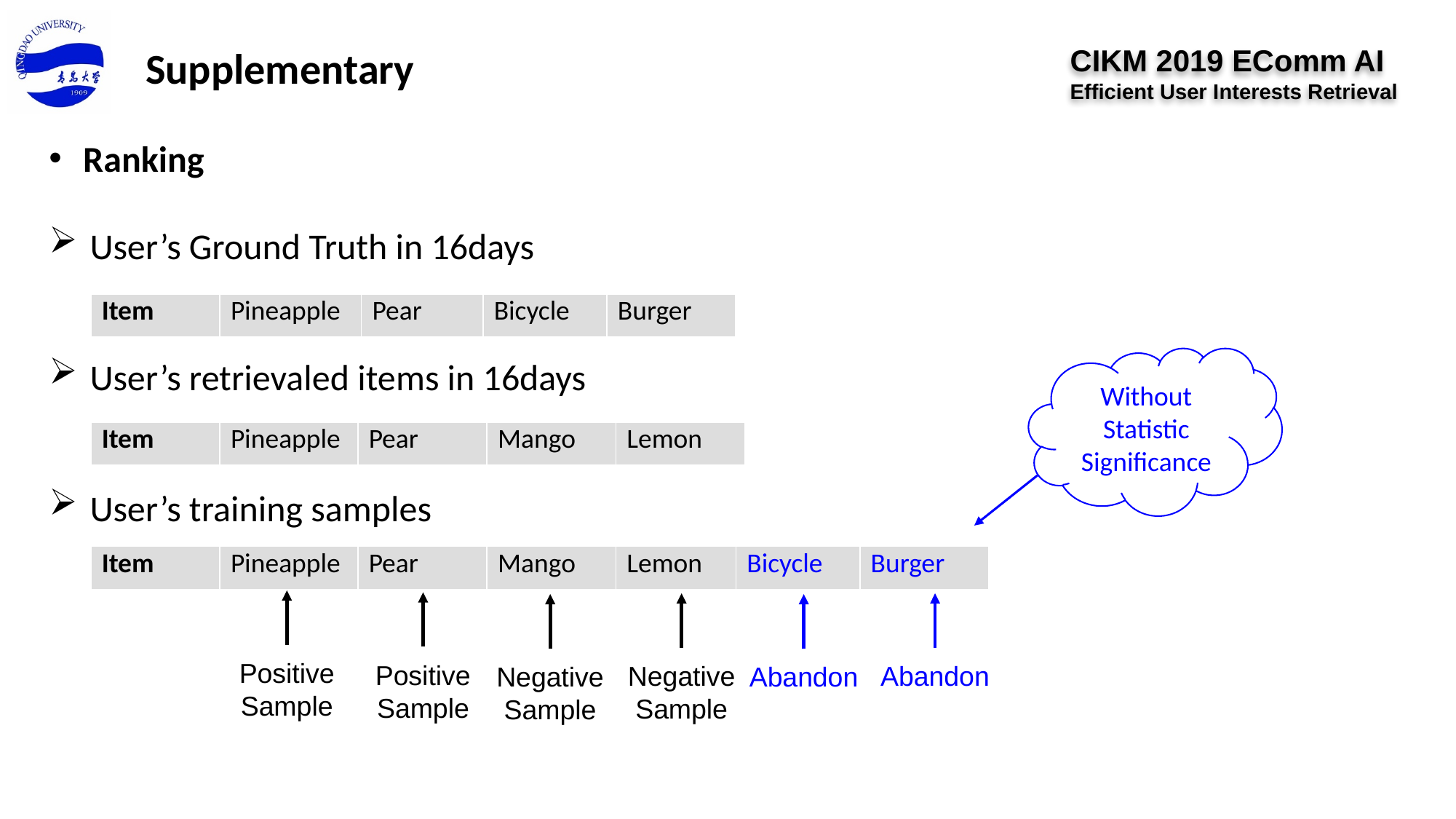

Supplementary
CIKM 2019 EComm AI
Efficient User Interests Retrieval
Ranking

User’s Ground Truth in 16days

User’s retrievaled items in 16days

User’s training samples

| Item | Pineapple | Pear | Bicycle | Burger |
| --- | --- | --- | --- | --- |
Without
Statistic Significance
| Item | Pineapple | Pear | Mango | Lemon |
| --- | --- | --- | --- | --- |
| Item | Pineapple | Pear | Mango | Lemon |
| --- | --- | --- | --- | --- |
| Bicycle | Burger |
| --- | --- |
Positive
Sample
Positive
Sample
Negative
Sample
Abandon
Negative
Sample
Abandon